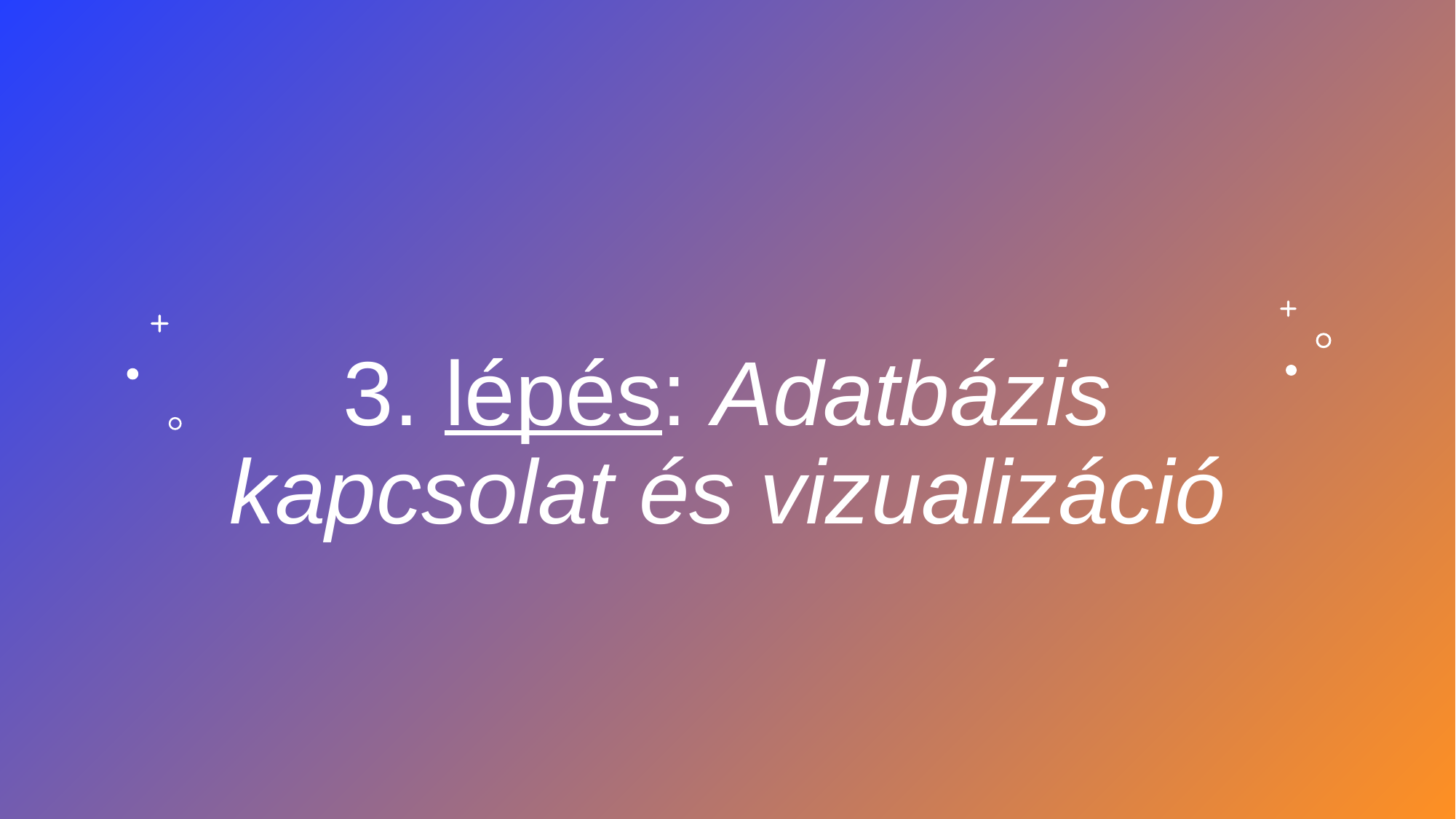

# 3. lépés: Adatbázis kapcsolat és vizualizáció